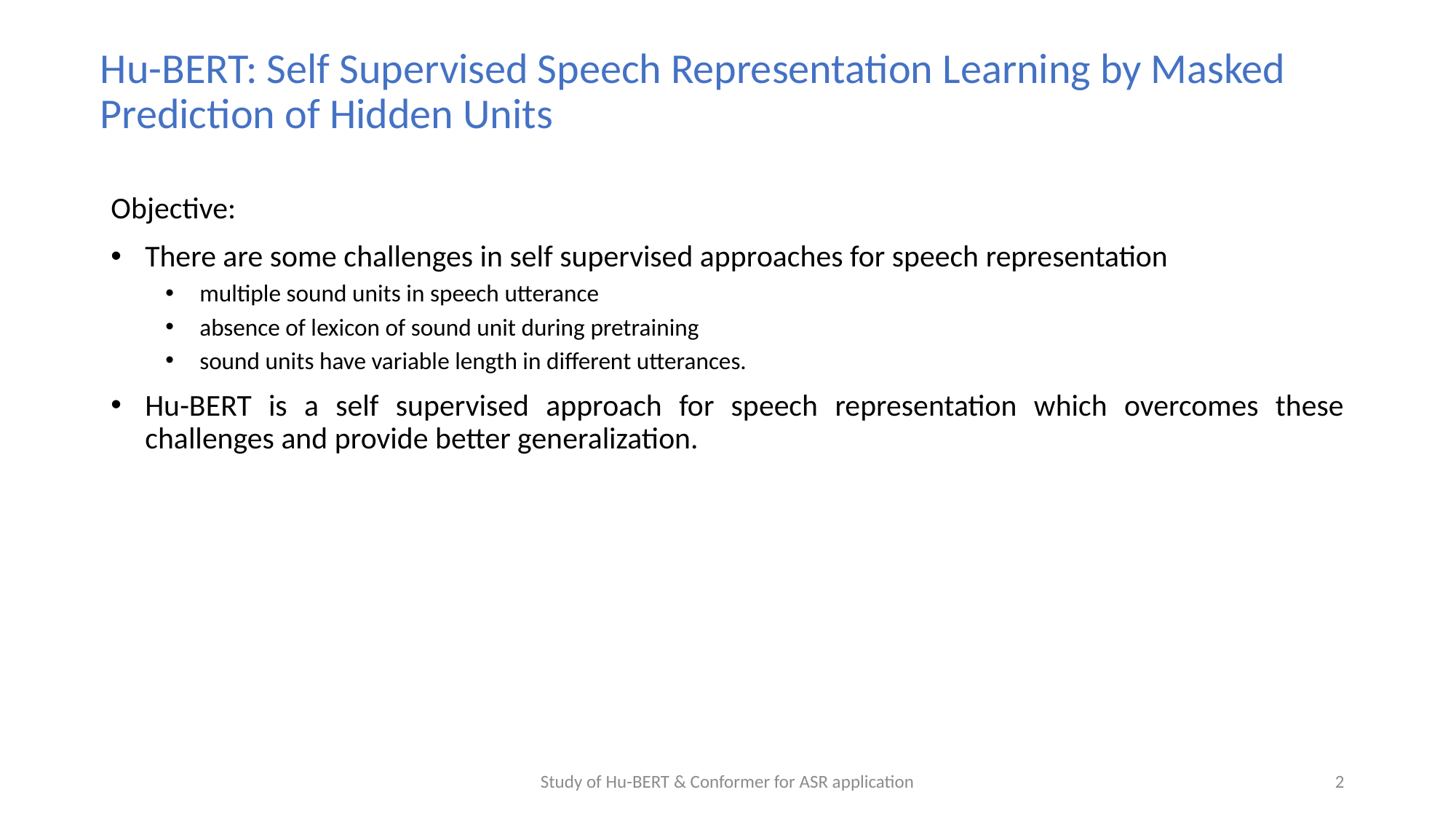

Hu-BERT: Self Supervised Speech Representation Learning by Masked Prediction of Hidden Units
Objective:
There are some challenges in self supervised approaches for speech representation
multiple sound units in speech utterance
absence of lexicon of sound unit during pretraining
sound units have variable length in different utterances.
Hu-BERT is a self supervised approach for speech representation which overcomes these challenges and provide better generalization.

Study of Hu-BERT & Conformer for ASR application
2